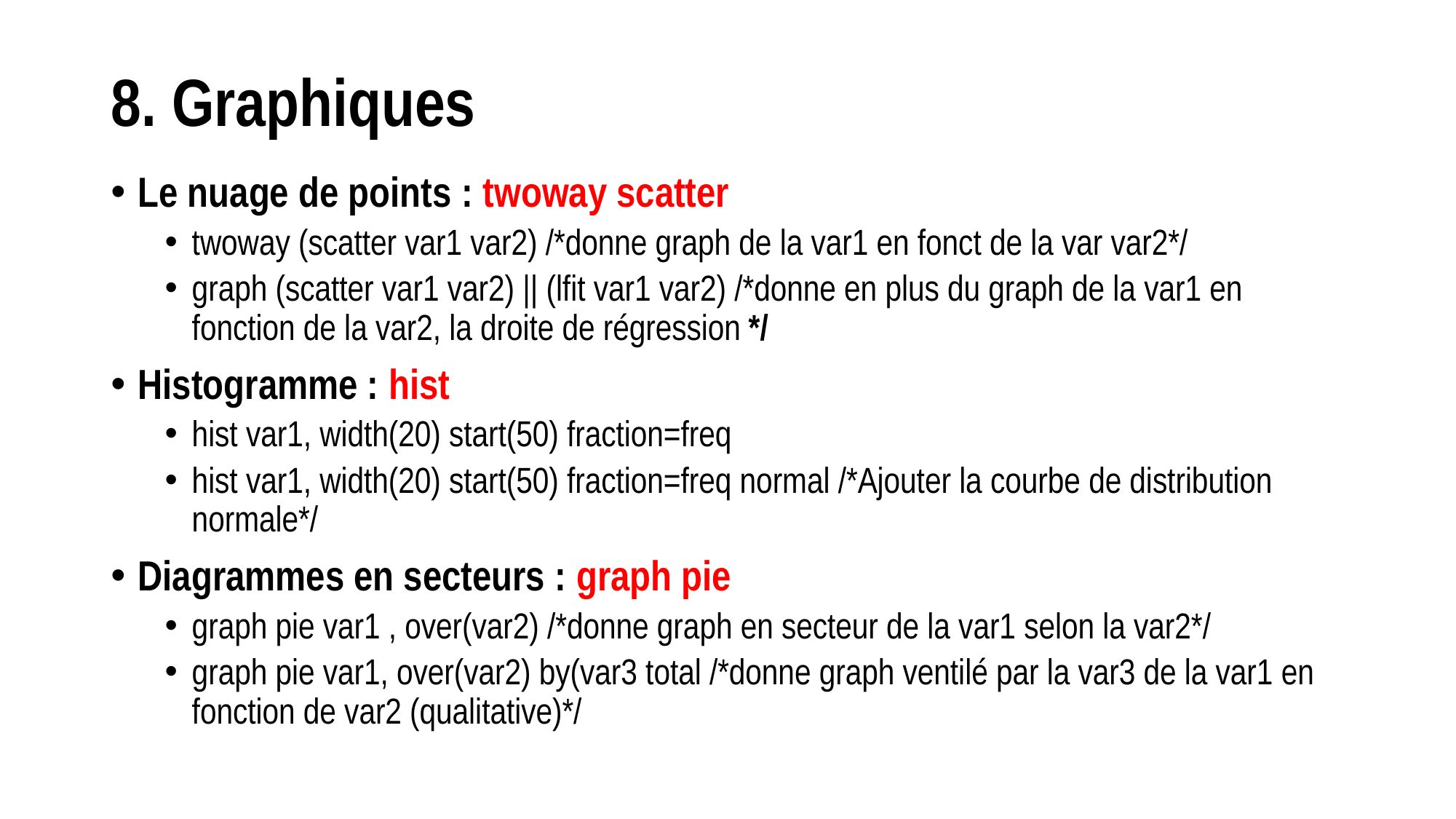

# 8. Graphiques
Le nuage de points : twoway scatter
twoway (scatter var1 var2) /*donne graph de la var1 en fonct de la var var2*/
graph (scatter var1 var2) || (lfit var1 var2) /*donne en plus du graph de la var1 en fonction de la var2, la droite de régression */
Histogramme : hist
hist var1, width(20) start(50) fraction=freq
hist var1, width(20) start(50) fraction=freq normal /*Ajouter la courbe de distribution normale*/
Diagrammes en secteurs : graph pie
graph pie var1 , over(var2) /*donne graph en secteur de la var1 selon la var2*/
graph pie var1, over(var2) by(var3 total /*donne graph ventilé par la var3 de la var1 en fonction de var2 (qualitative)*/